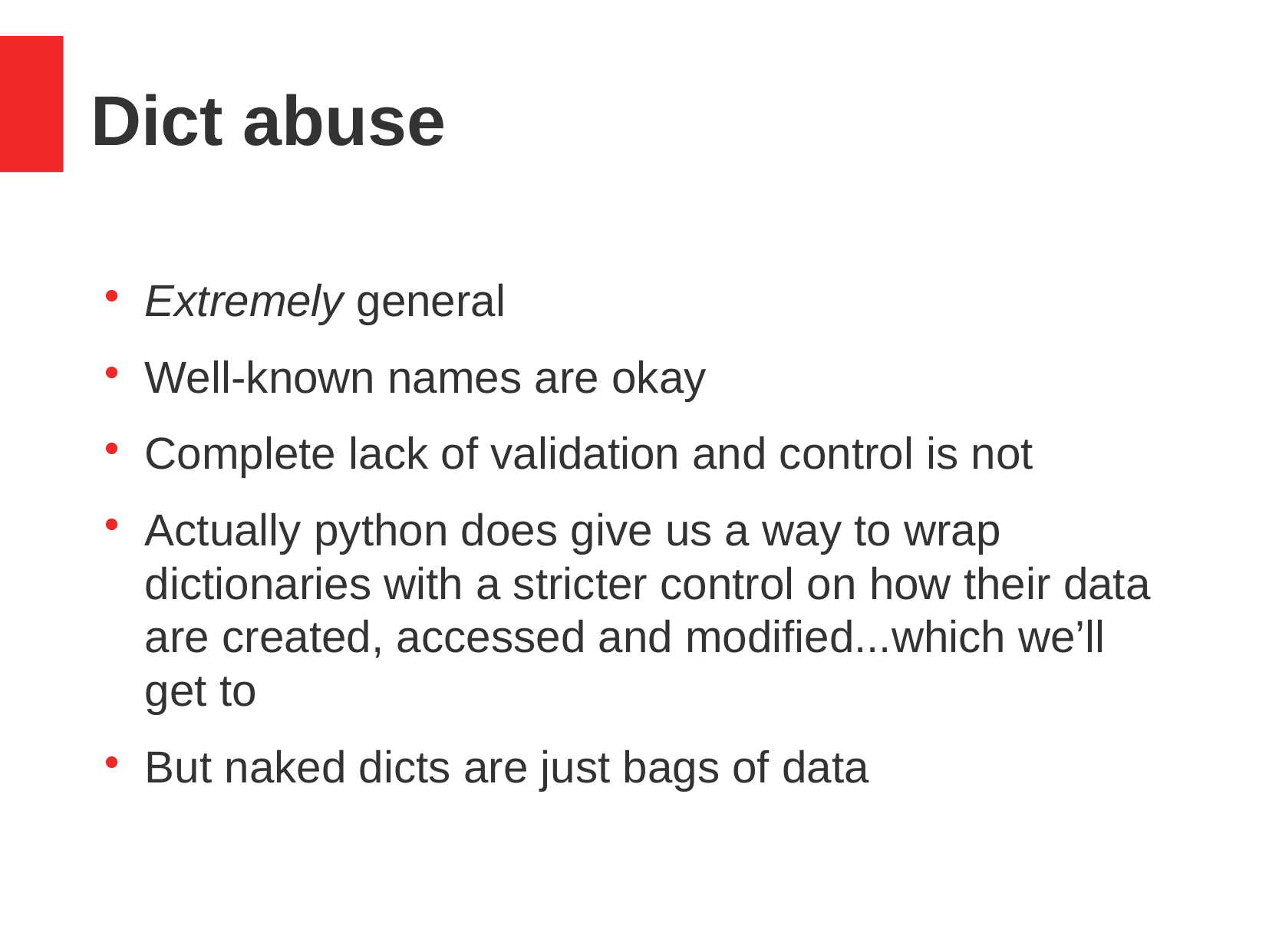

Dict abuse
Extremely general
Well-known names are okay
Complete lack of validation and control is not
Actually python does give us a way to wrap dictionaries with a stricter control on how their data are created, accessed and modified...which we’ll get to
But naked dicts are just bags of data